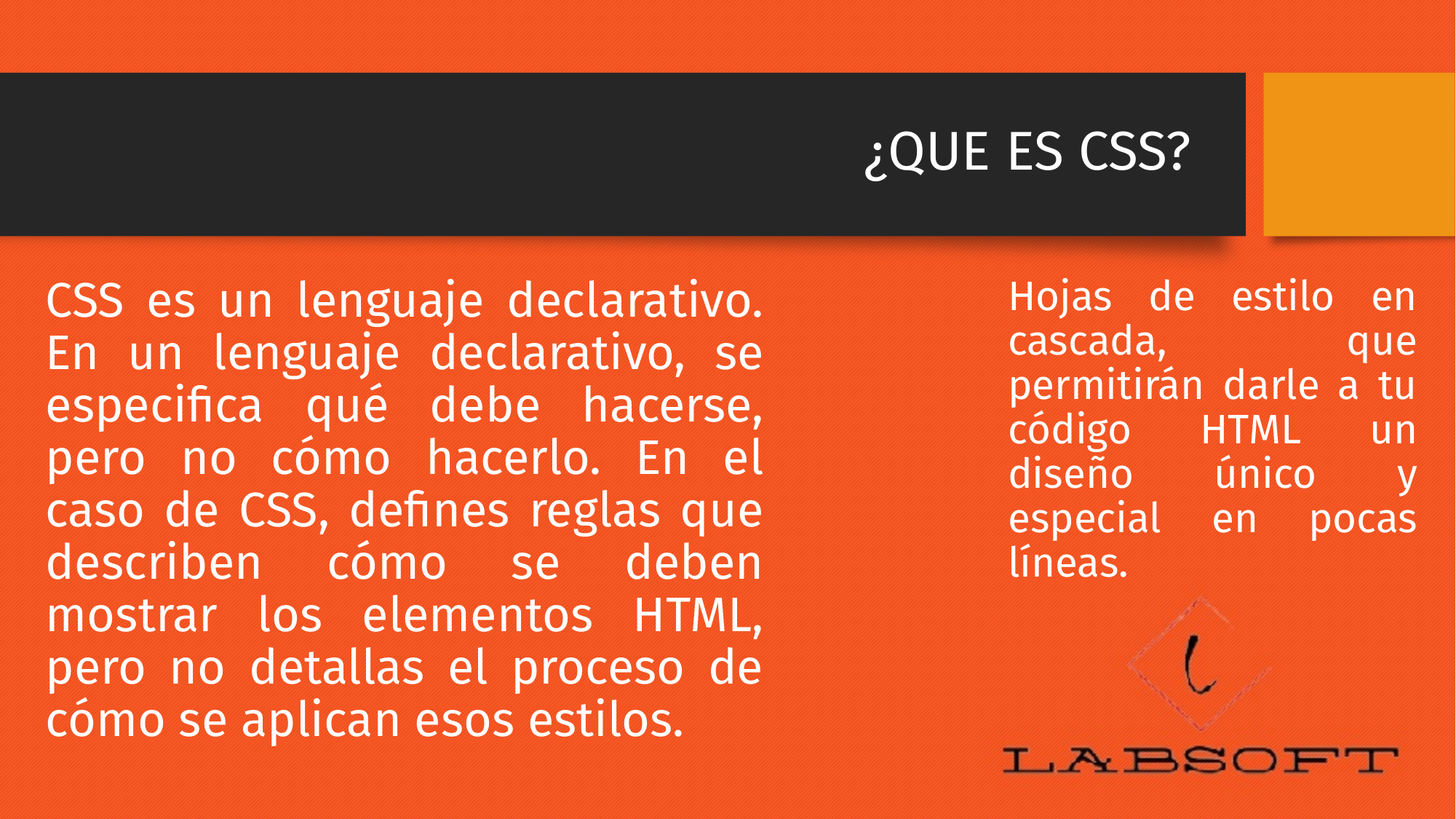

# ¿QUE ES CSS?
CSS es un lenguaje declarativo. En un lenguaje declarativo, se especifica qué debe hacerse, pero no cómo hacerlo. En el caso de CSS, defines reglas que describen cómo se deben mostrar los elementos HTML, pero no detallas el proceso de cómo se aplican esos estilos.
Hojas de estilo en cascada, que permitirán darle a tu código HTML un diseño único y especial en pocas líneas.